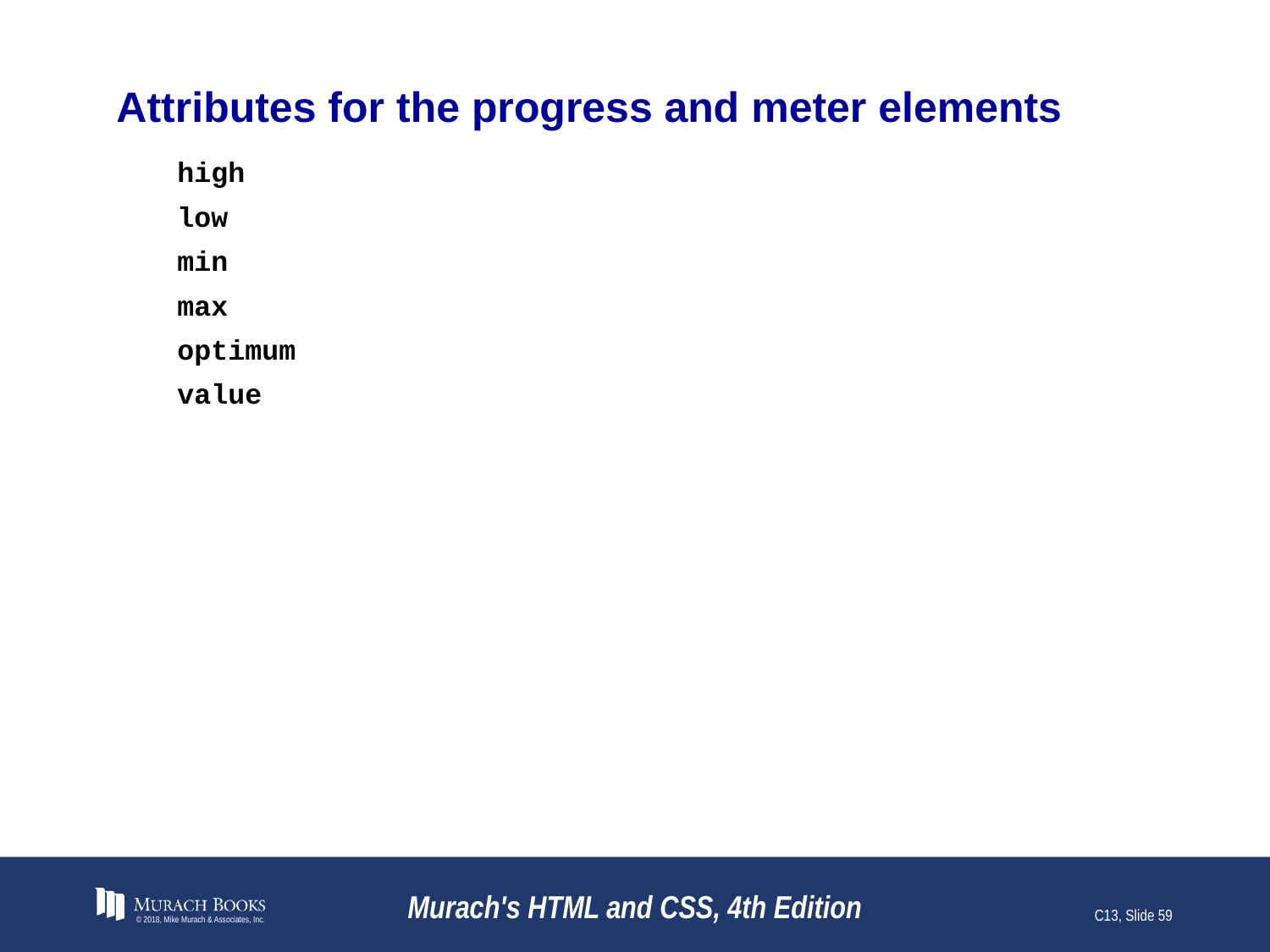

# Attributes for the progress and meter elements
high
low
min
max
optimum
value

© 2018, Mike Murach & Associates, Inc.
Murach's HTML and CSS, 4th Edition

C13, Slide 59